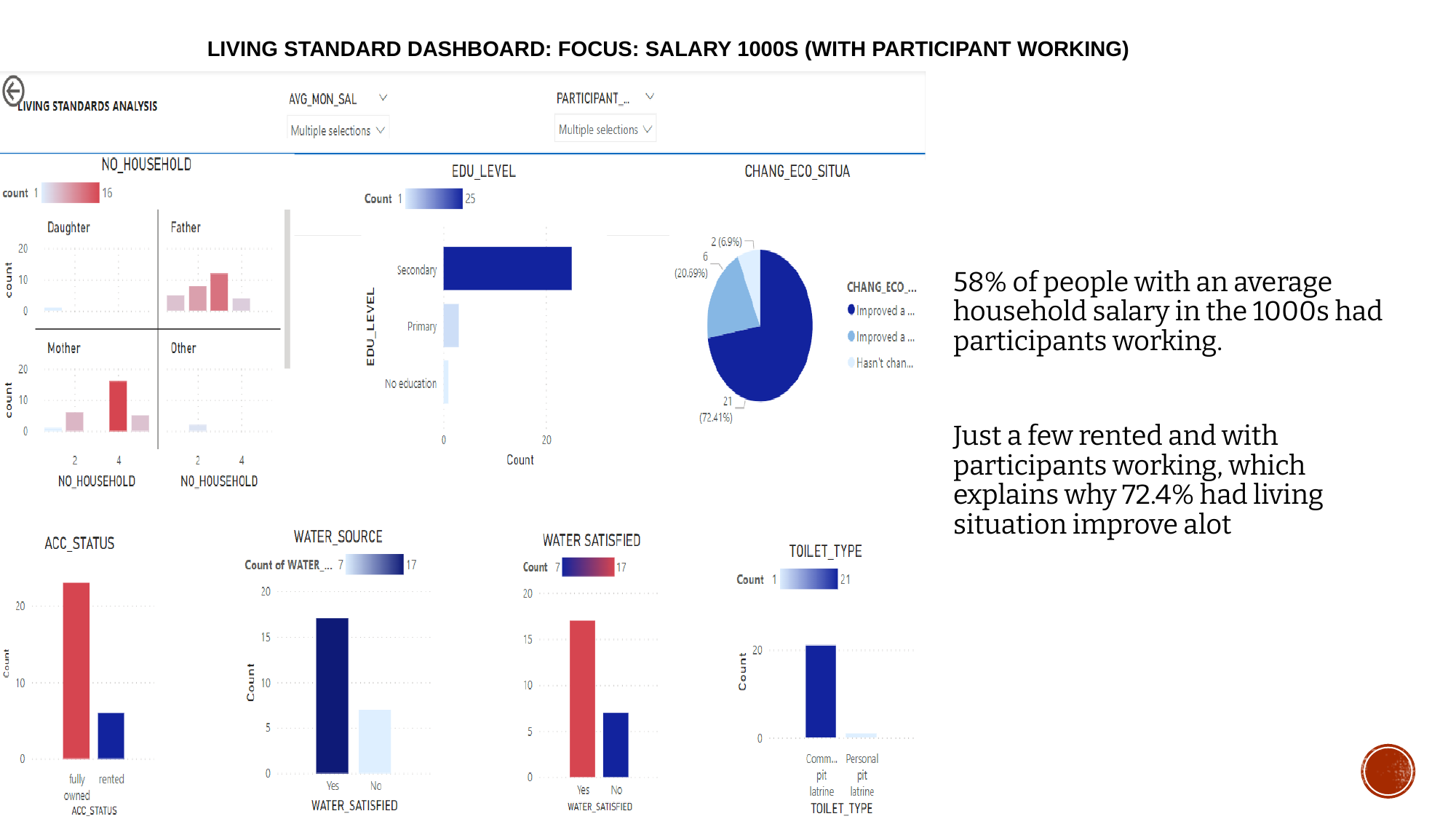

# LIVING STANDARD DASHBOARD: Focus: Salary 1000s (with participant working)

58% of people with an average household salary in the 1000s had participants working.

Just a few rented and with participants working, which explains why 72.4% had living situation improve alot